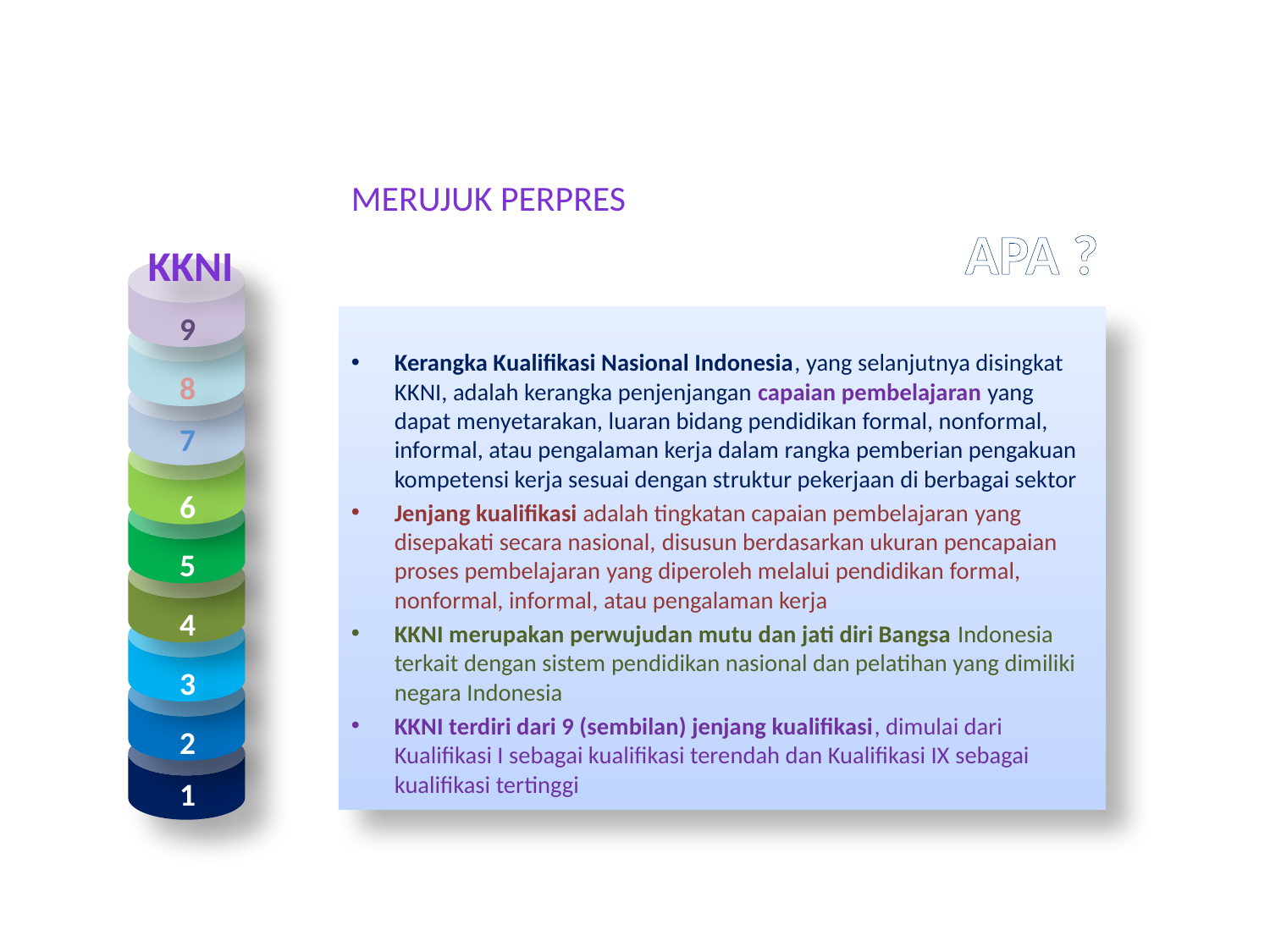

MERUJUK PERPRES
APA ?
KKNI

9

8

7

6

5

4

3

2

1

Kerangka Kualifikasi Nasional Indonesia, yang selanjutnya disingkat KKNI, adalah kerangka penjenjangan capaian pembelajaran yang dapat menyetarakan, luaran bidang pendidikan formal, nonformal, informal, atau pengalaman kerja dalam rangka pemberian pengakuan kompetensi kerja sesuai dengan struktur pekerjaan di berbagai sektor
Jenjang kualifikasi adalah tingkatan capaian pembelajaran yang disepakati secara nasional, disusun berdasarkan ukuran pencapaian proses pembelajaran yang diperoleh melalui pendidikan formal, nonformal, informal, atau pengalaman kerja
KKNI merupakan perwujudan mutu dan jati diri Bangsa Indonesia terkait dengan sistem pendidikan nasional dan pelatihan yang dimiliki negara Indonesia
KKNI terdiri dari 9 (sembilan) jenjang kualifikasi, dimulai dari Kualifikasi I sebagai kualifikasi terendah dan Kualifikasi IX sebagai kualifikasi tertinggi